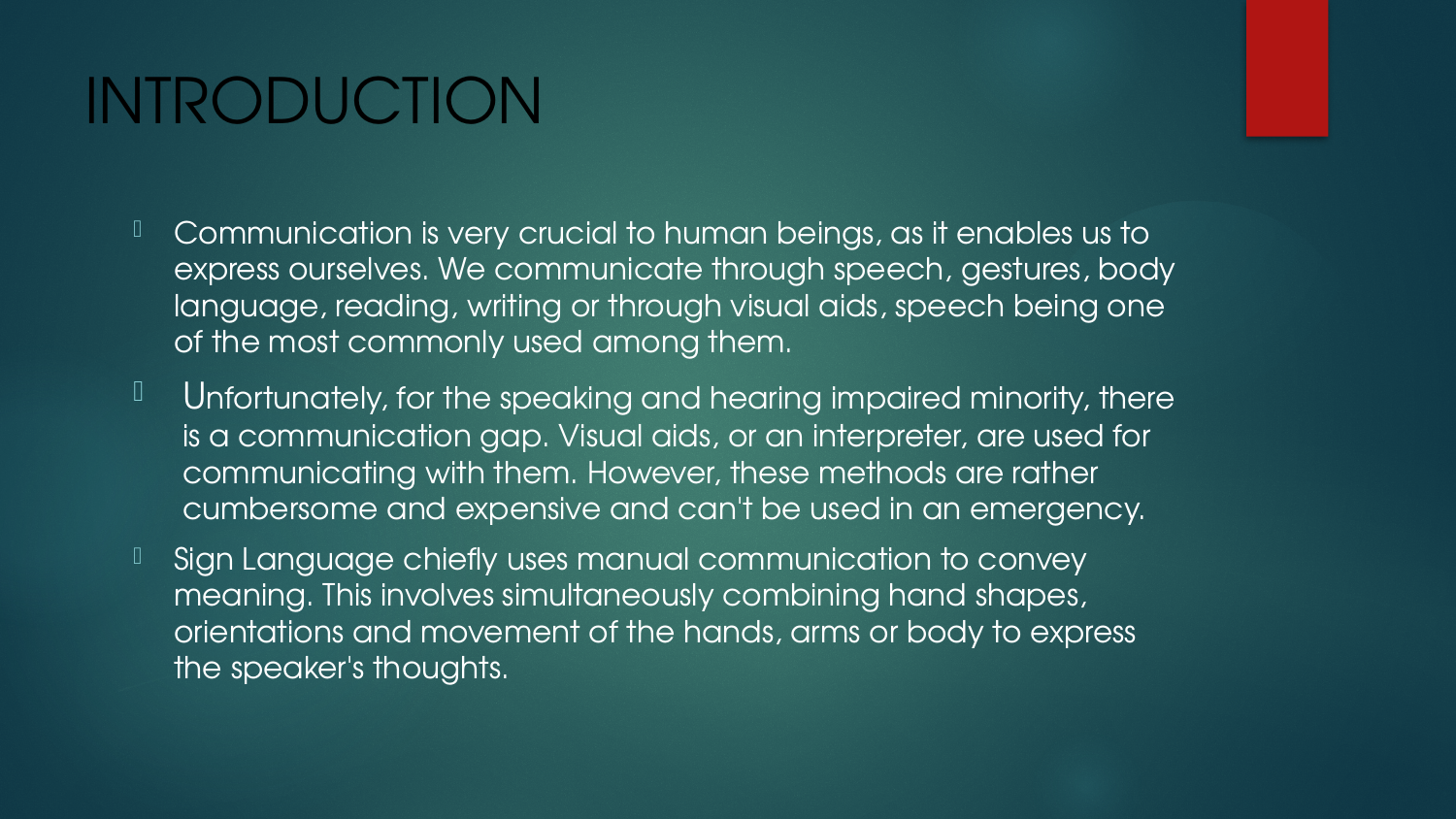

# INTRODUCTION
Communication is very crucial to human beings, as it enables us to express ourselves. We communicate through speech, gestures, body language, reading, writing or through visual aids, speech being one of the most commonly used among them.
Unfortunately, for the speaking and hearing impaired minority, there is a communication gap. Visual aids, or an interpreter, are used for communicating with them. However, these methods are rather cumbersome and expensive and can't be used in an emergency.
Sign Language chiefly uses manual communication to convey meaning. This involves simultaneously combining hand shapes, orientations and movement of the hands, arms or body to express the speaker's thoughts.